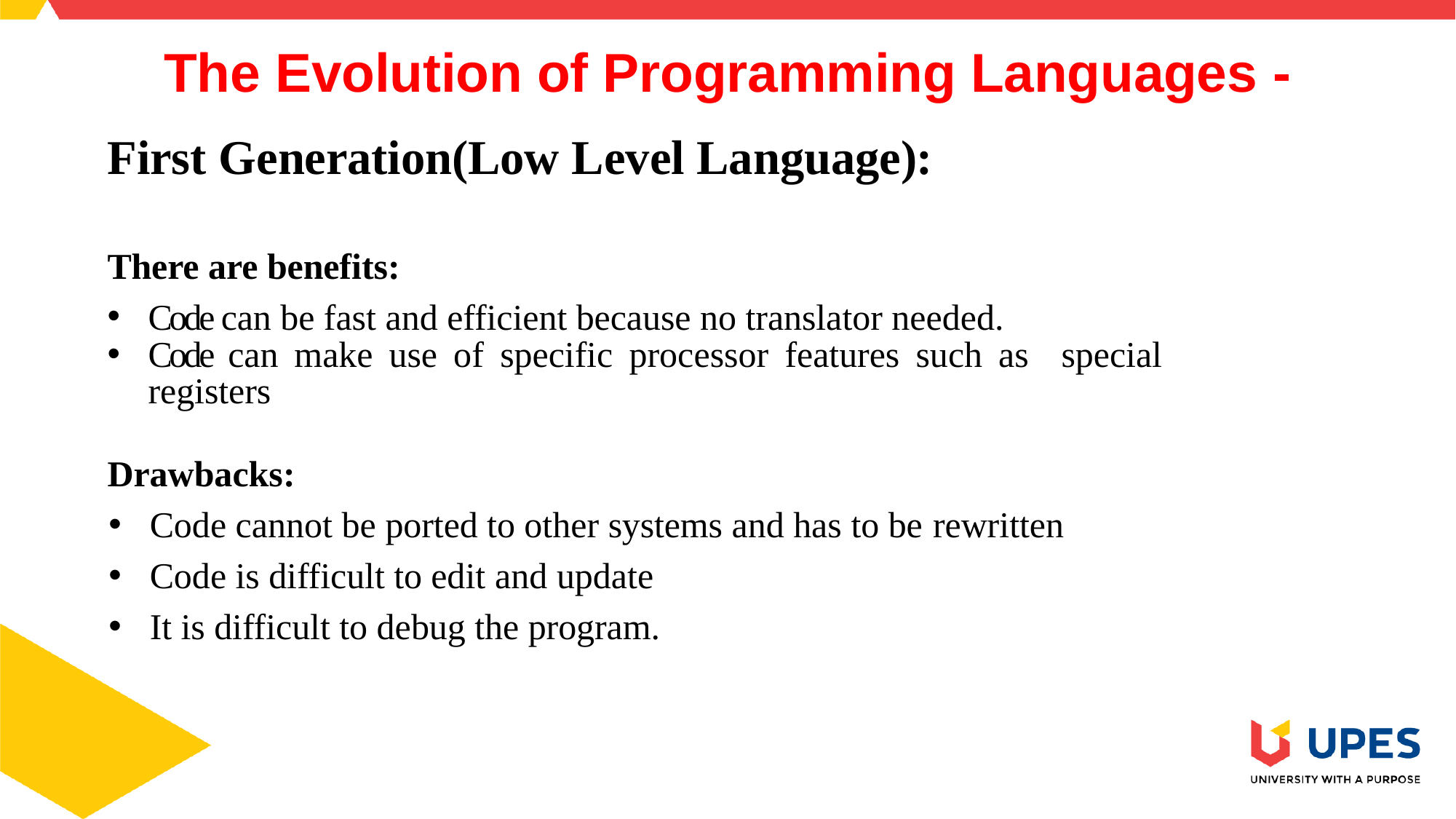

# The Evolution of Programming Languages -
First Generation(Low Level Language):

There are benefits:
Code can be fast and efficient because no translator needed.
Code can make use of specific processor features such as  special registers

Drawbacks:
Code cannot be ported to other systems and has to be rewritten
Code is difficult to edit and update
It is difficult to debug the program.